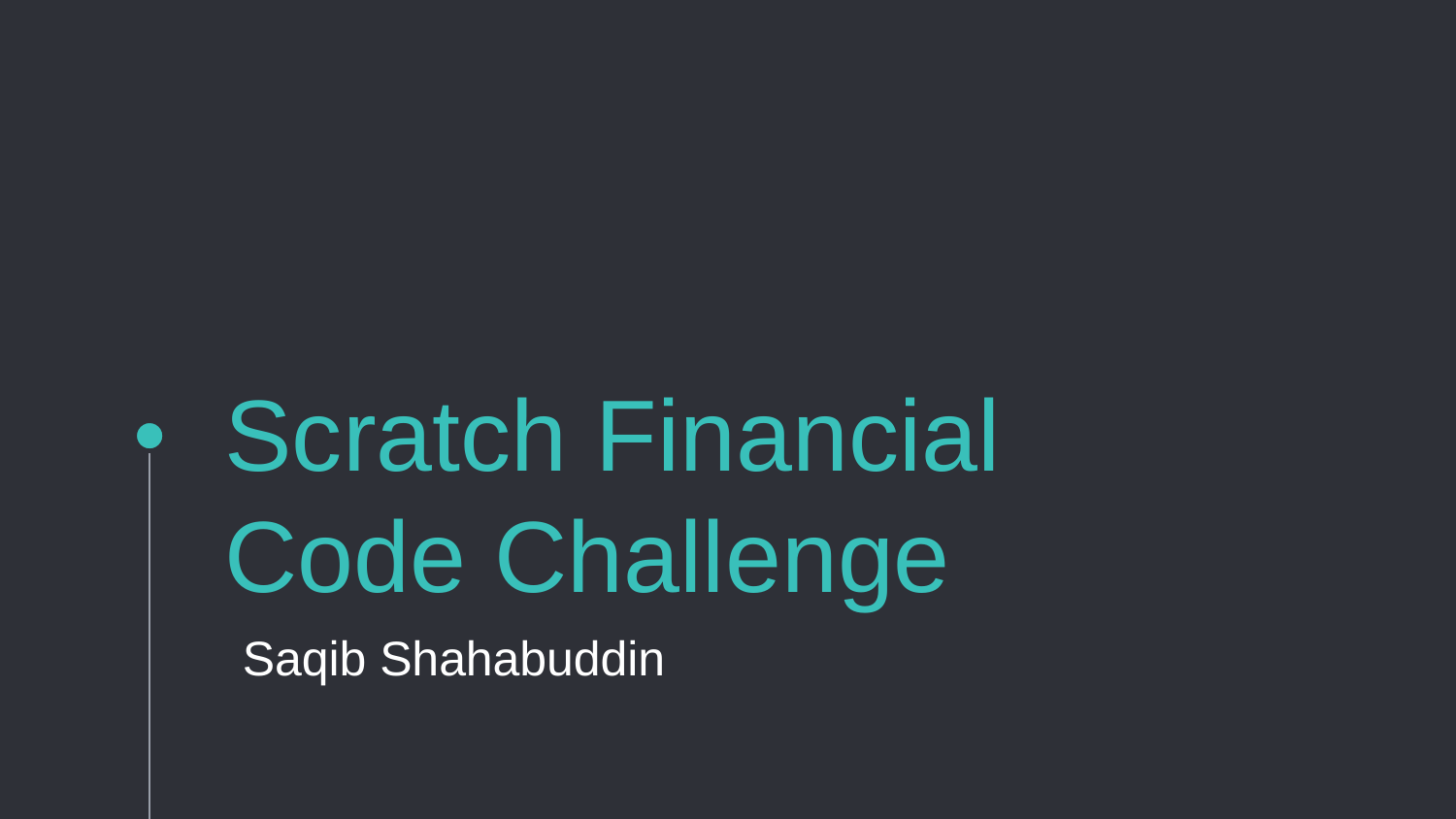

# Scratch Financial Code Challenge
Saqib Shahabuddin